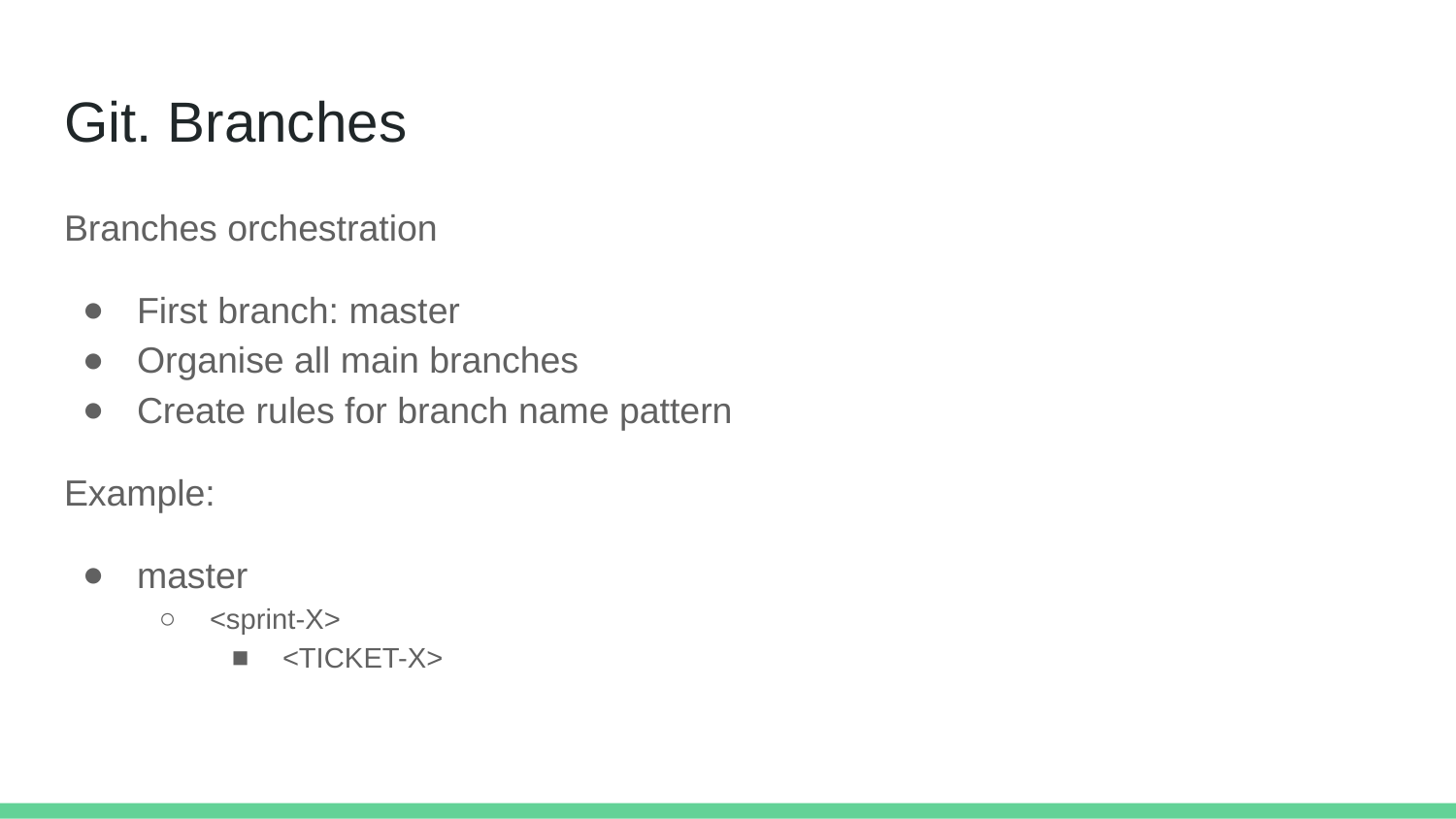

# Git. Branches
Branches orchestration
First branch: master
Organise all main branches
Create rules for branch name pattern
Example:
master
<sprint-X>
<TICKET-X>